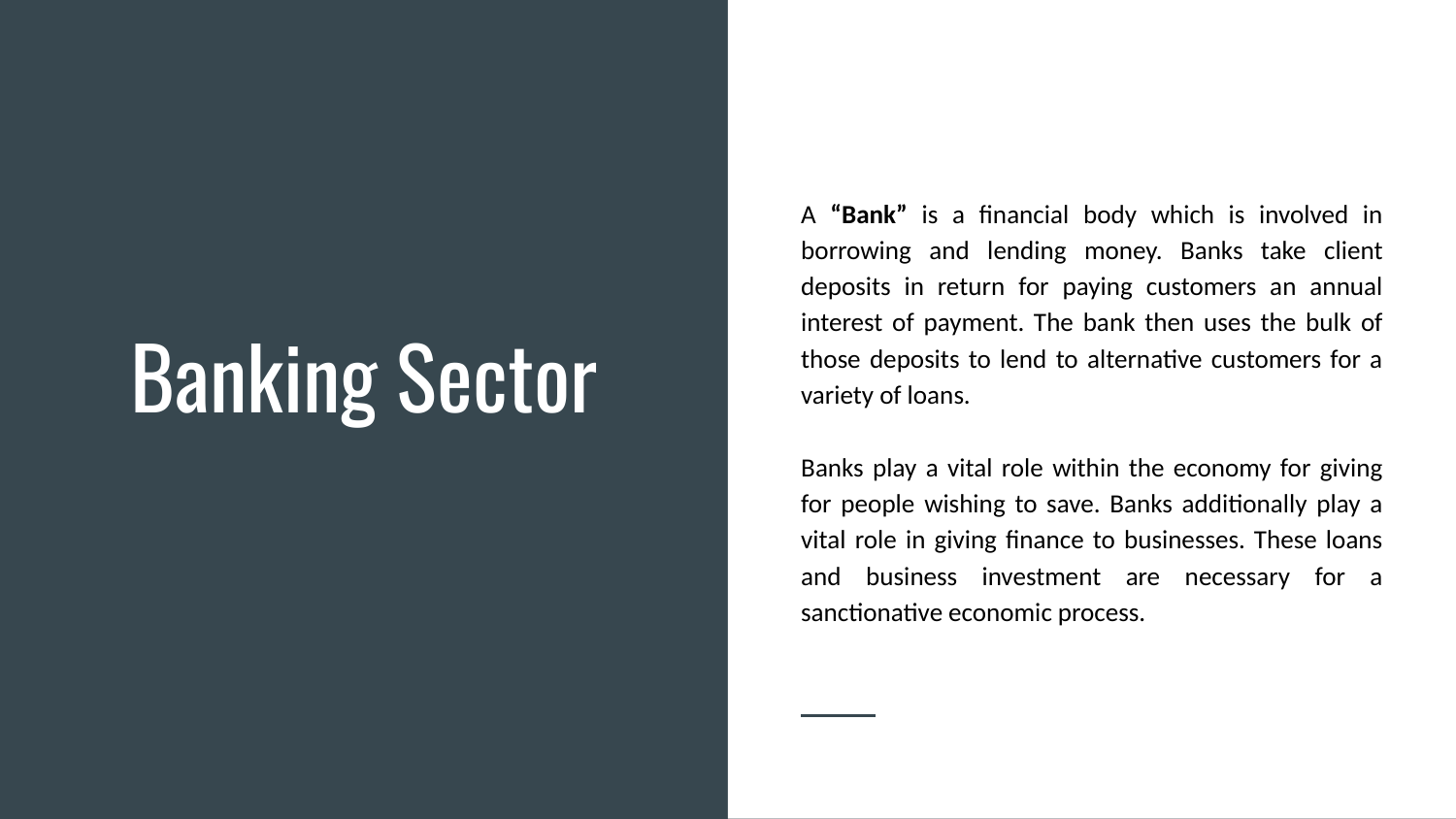

A “Bank” is a financial body which is involved in borrowing and lending money. Banks take client deposits in return for paying customers an annual interest of payment. The bank then uses the bulk of those deposits to lend to alternative customers for a variety of loans.

Banks play a vital role within the economy for giving for people wishing to save. Banks additionally play a vital role in giving finance to businesses. These loans and business investment are necessary for a sanctionative economic process.
# Banking Sector